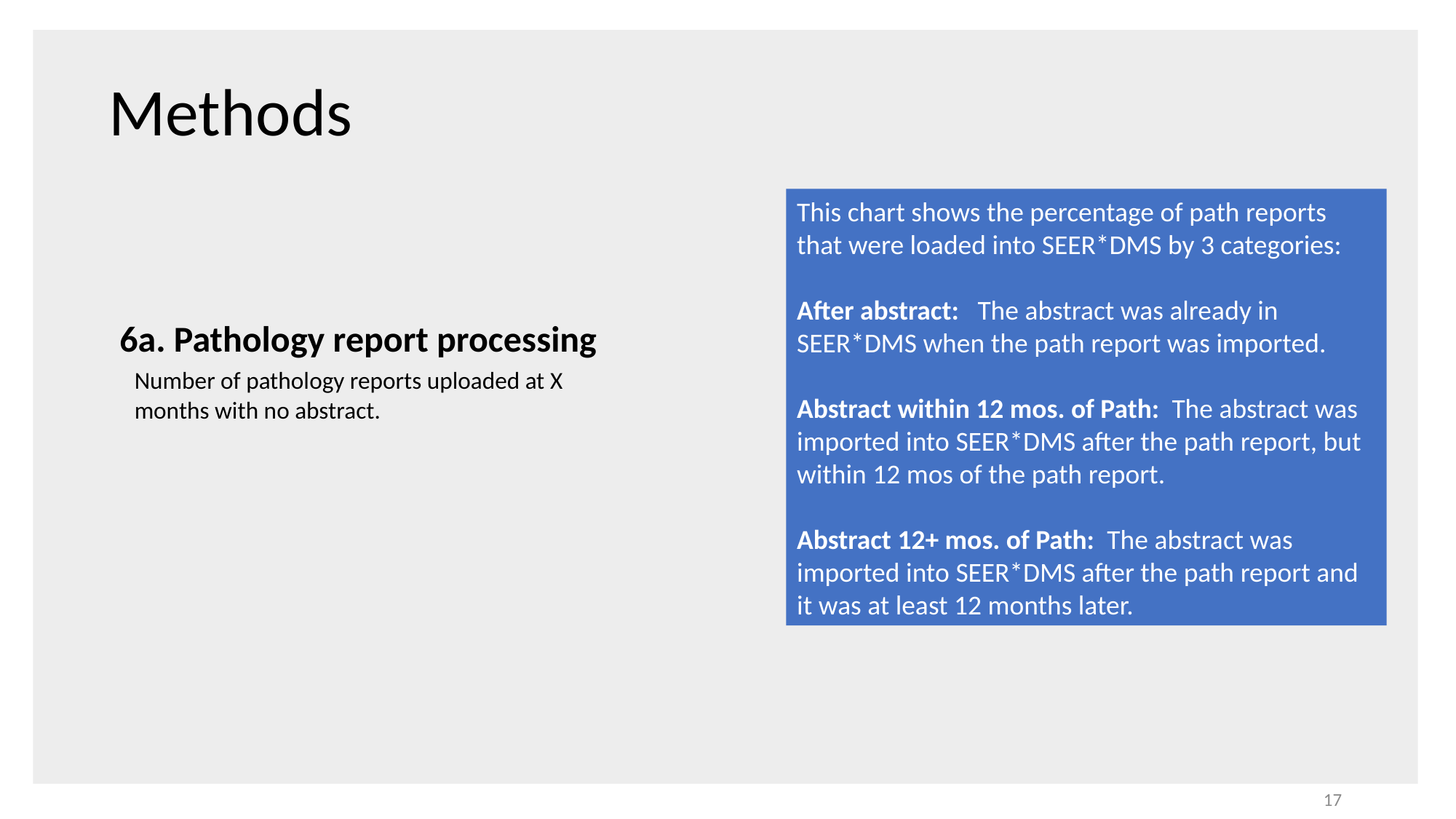

# Methods
This chart shows the percentage of path reports that were loaded into SEER*DMS by 3 categories:

After abstract:   The abstract was already in SEER*DMS when the path report was imported.

Abstract within 12 mos. of Path:  The abstract was imported into SEER*DMS after the path report, but within 12 mos of the path report.

Abstract 12+ mos. of Path:  The abstract was imported into SEER*DMS after the path report and it was at least 12 months later.
6a. Pathology report processing

Number of pathology reports uploaded at X months with no abstract.
17